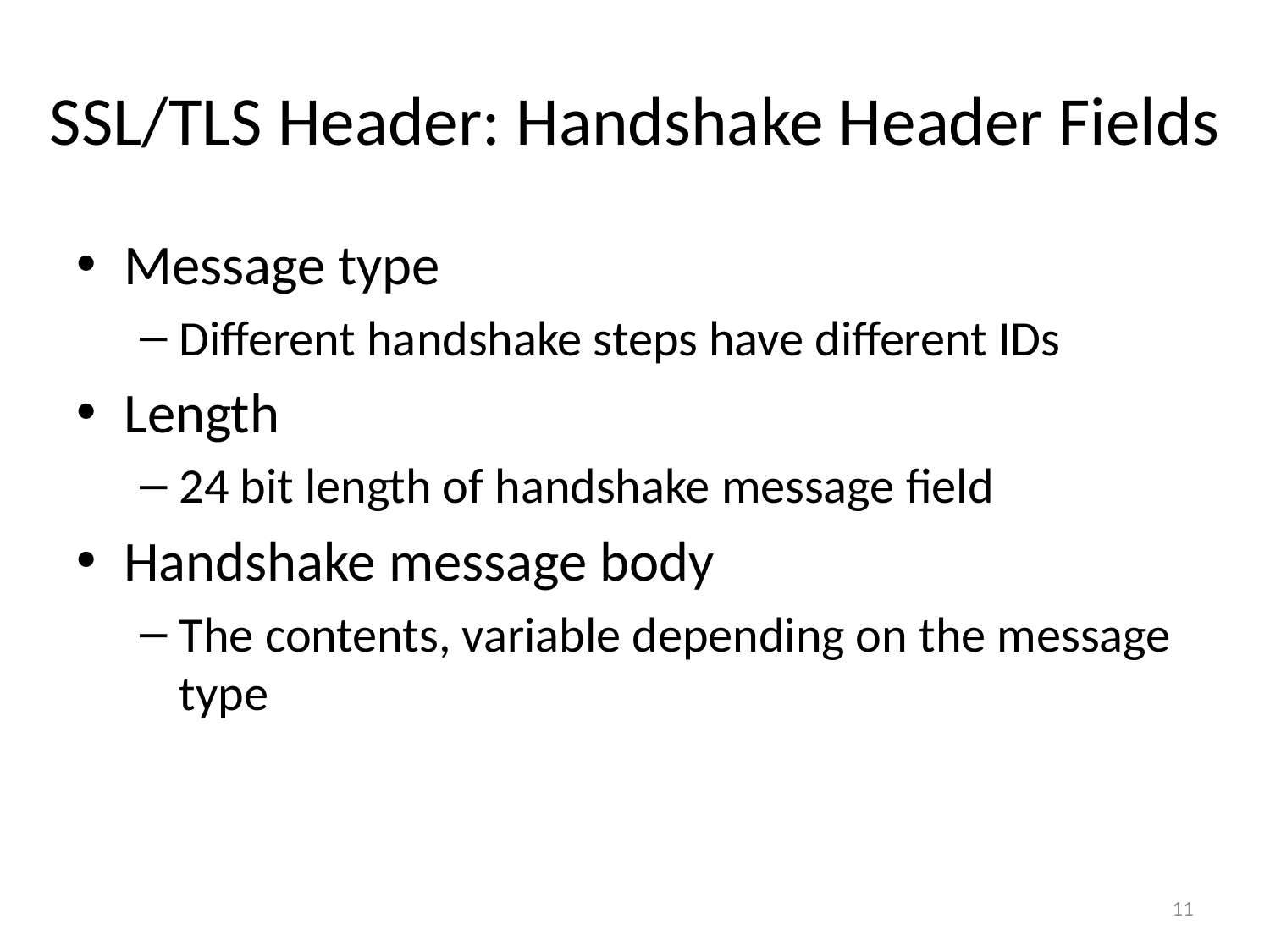

# SSL/TLS Header: Handshake Header Fields
Message type
Different handshake steps have different IDs
Length
24 bit length of handshake message field
Handshake message body
The contents, variable depending on the message type
11